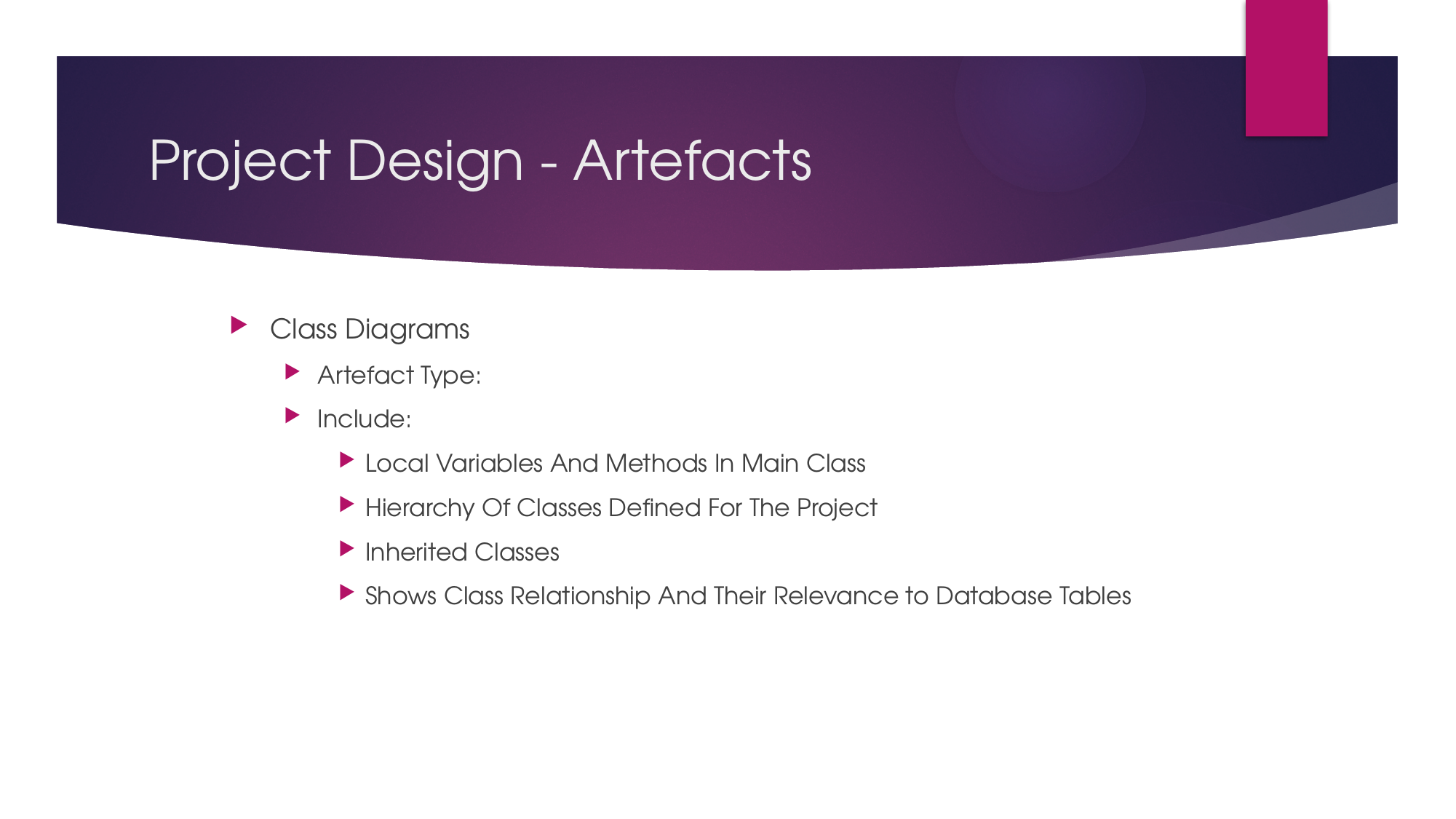

# Project Design - Artefacts
Class Diagrams
Artefact Type:
Include:
Local Variables And Methods In Main Class
Hierarchy Of Classes Defined For The Project
Inherited Classes
Shows Class Relationship And Their Relevance to Database Tables